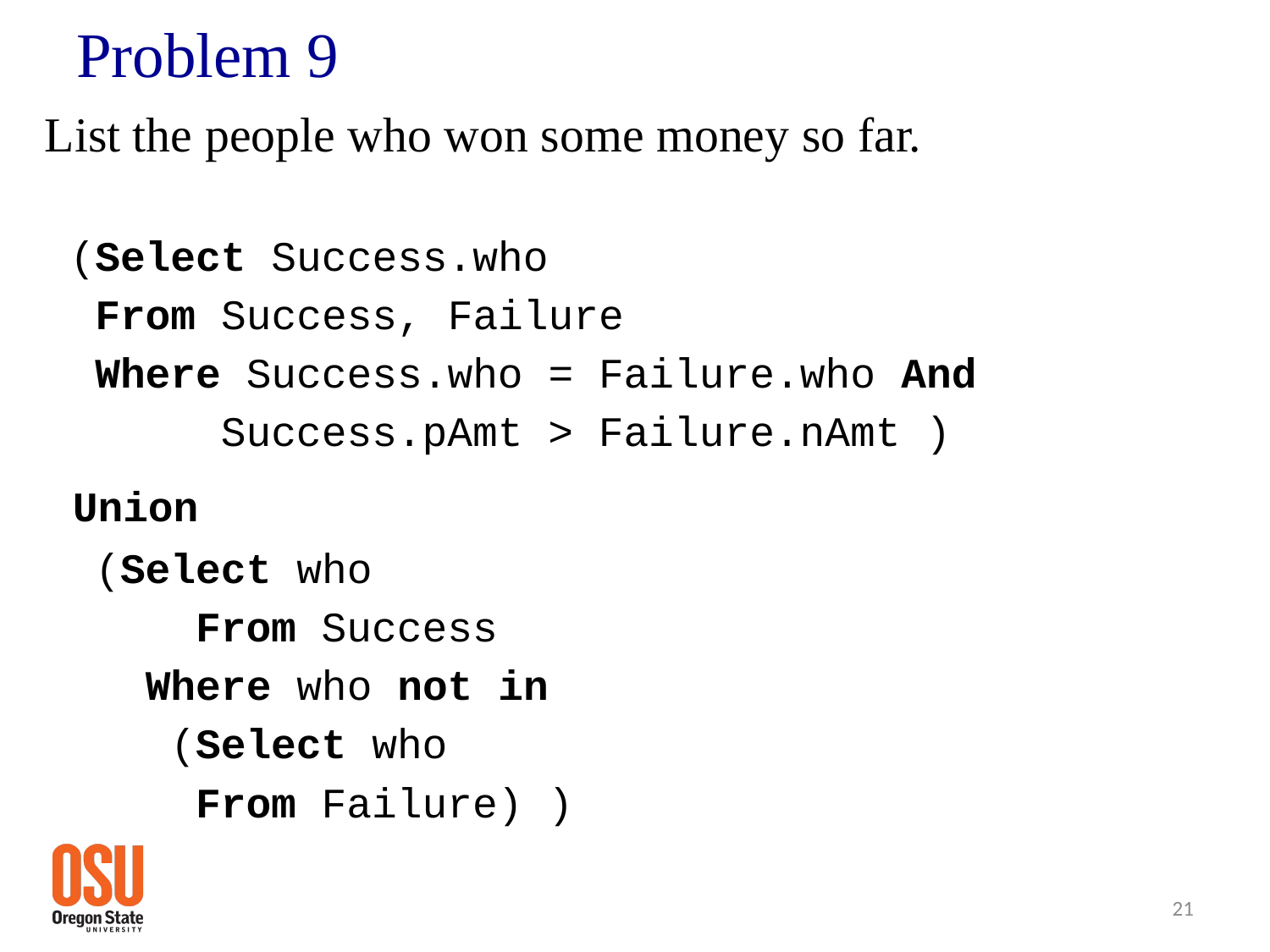

# Problem 9
List the people who won some money so far.

 (Select Success.who
  From Success, Failure
  Where Success.who = Failure.who And
 		  Success.pAmt > Failure.nAmt )
  Union
  (Select who
	 From Success
    Where who not in
								(Select who
								 From Failure) )
21